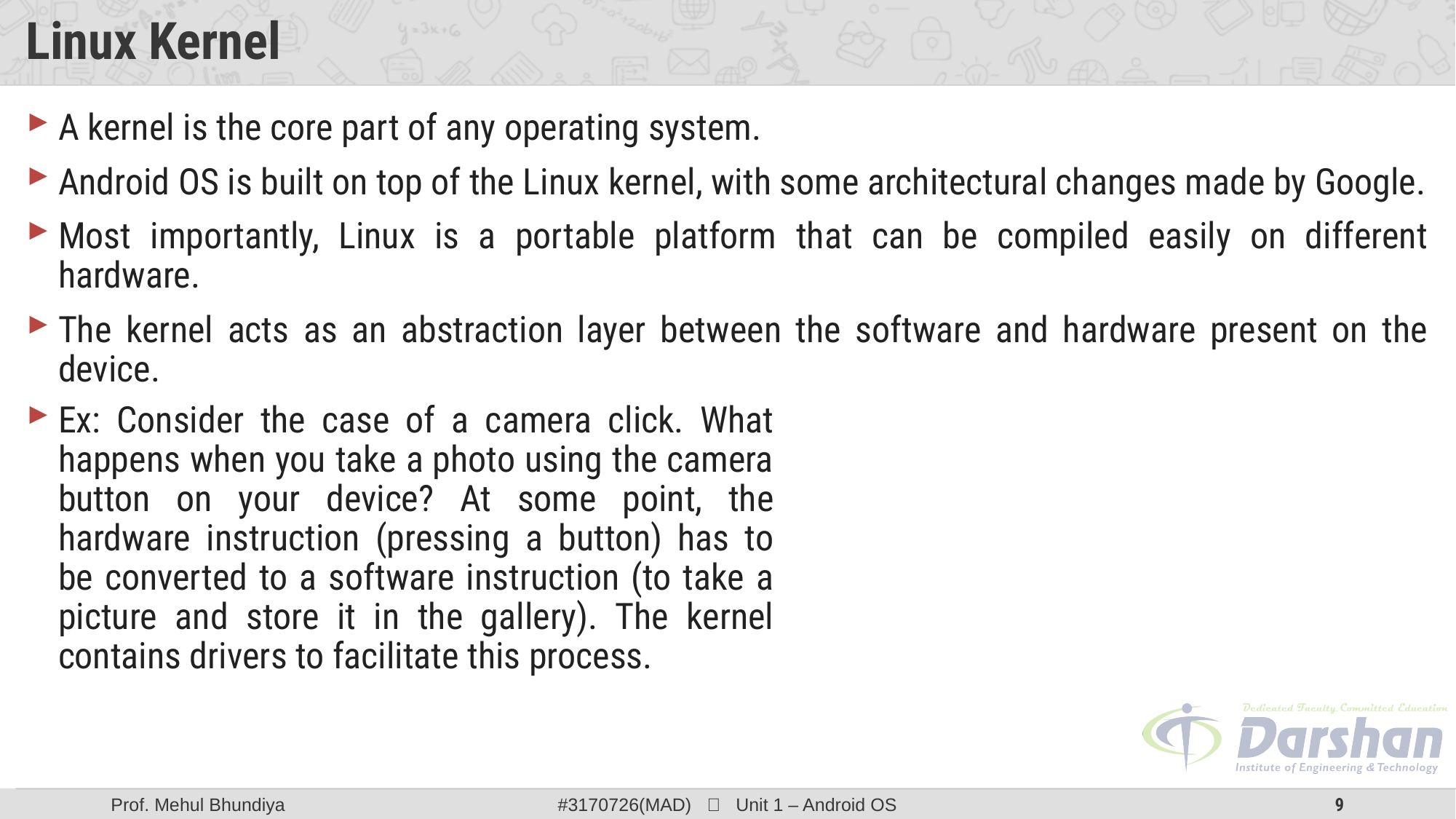

# Linux Kernel
A kernel is the core part of any operating system.
Android OS is built on top of the Linux kernel, with some architectural changes made by Google.
Most importantly, Linux is a portable platform that can be compiled easily on different hardware.
The kernel acts as an abstraction layer between the software and hardware present on the device.
Ex: Consider the case of a camera click. What happens when you take a photo using the camera button on your device? At some point, the hardware instruction (pressing a button) has to be converted to a software instruction (to take a picture and store it in the gallery). The kernel contains drivers to facilitate this process.